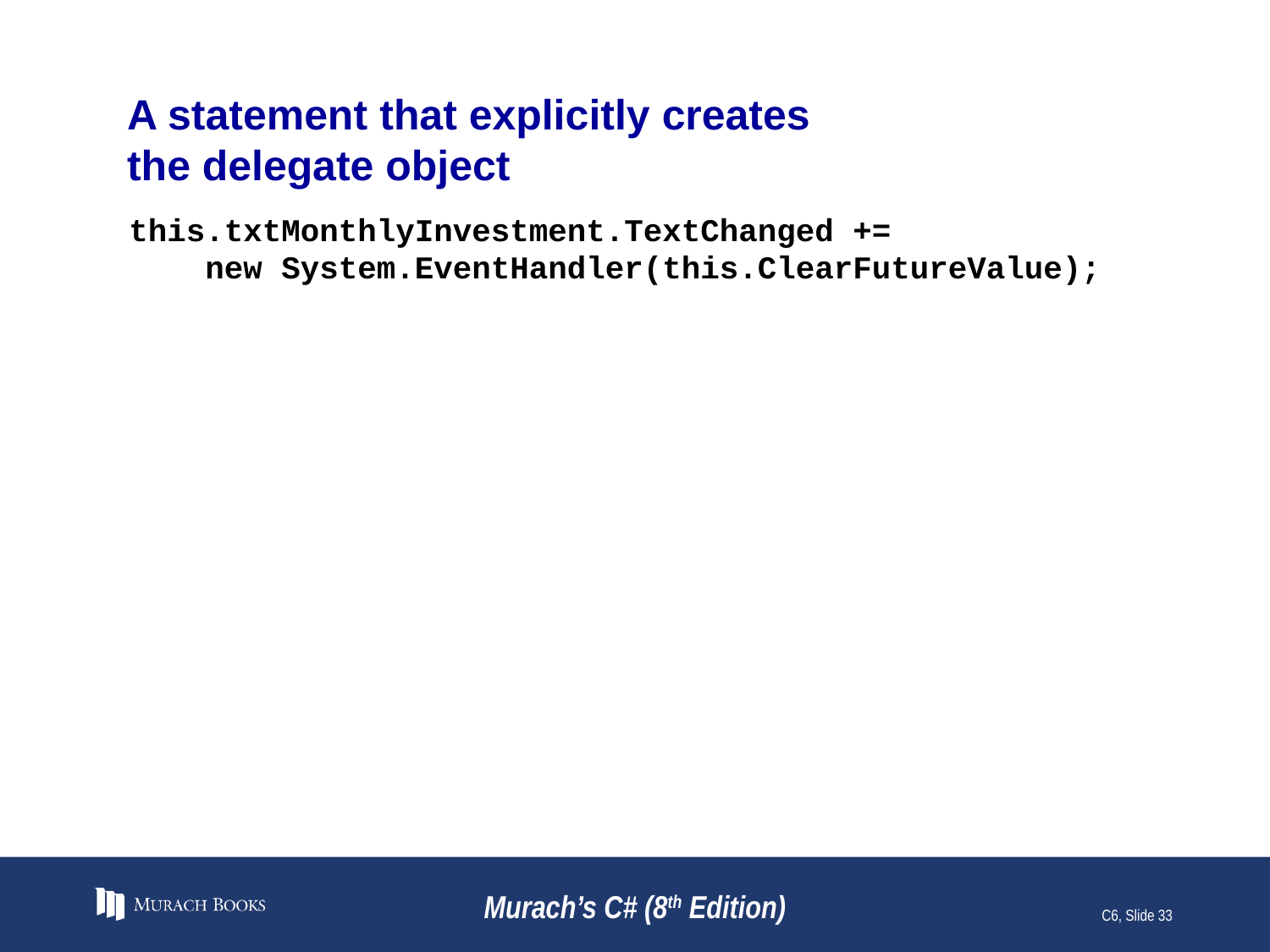

# A statement that explicitly creates the delegate object
this.txtMonthlyInvestment.TextChanged +=
    new System.EventHandler(this.ClearFutureValue);

Murach’s C# (8th Edition)

C6, Slide 33